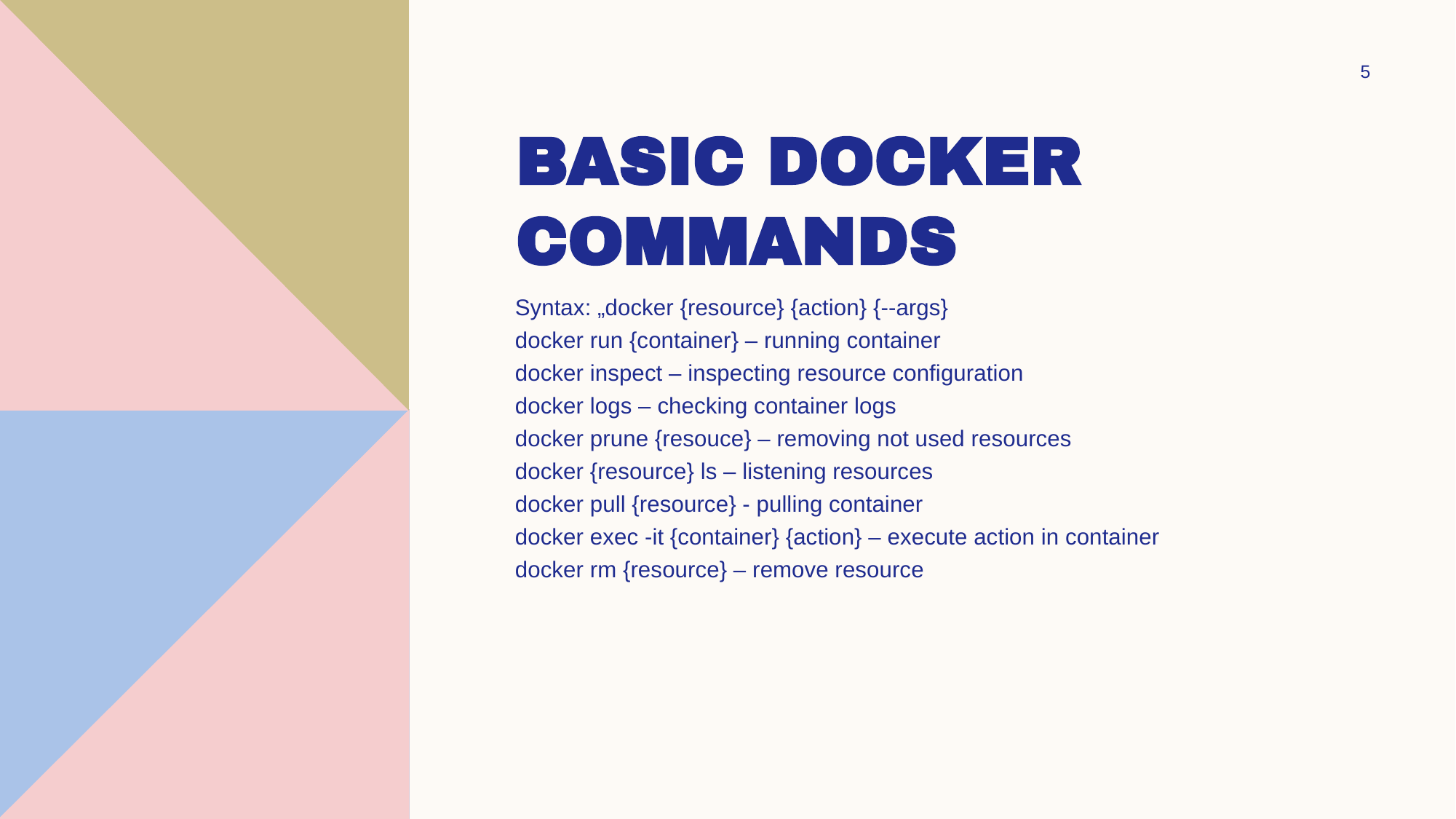

5
# Basic docker commands
Syntax: „docker {resource} {action} {--args}
docker run {container} – running container
docker inspect – inspecting resource configuration
docker logs – checking container logs
docker prune {resouce} – removing not used resources
docker {resource} ls – listening resources
docker pull {resource} - pulling container
docker exec -it {container} {action} – execute action in container
docker rm {resource} – remove resource